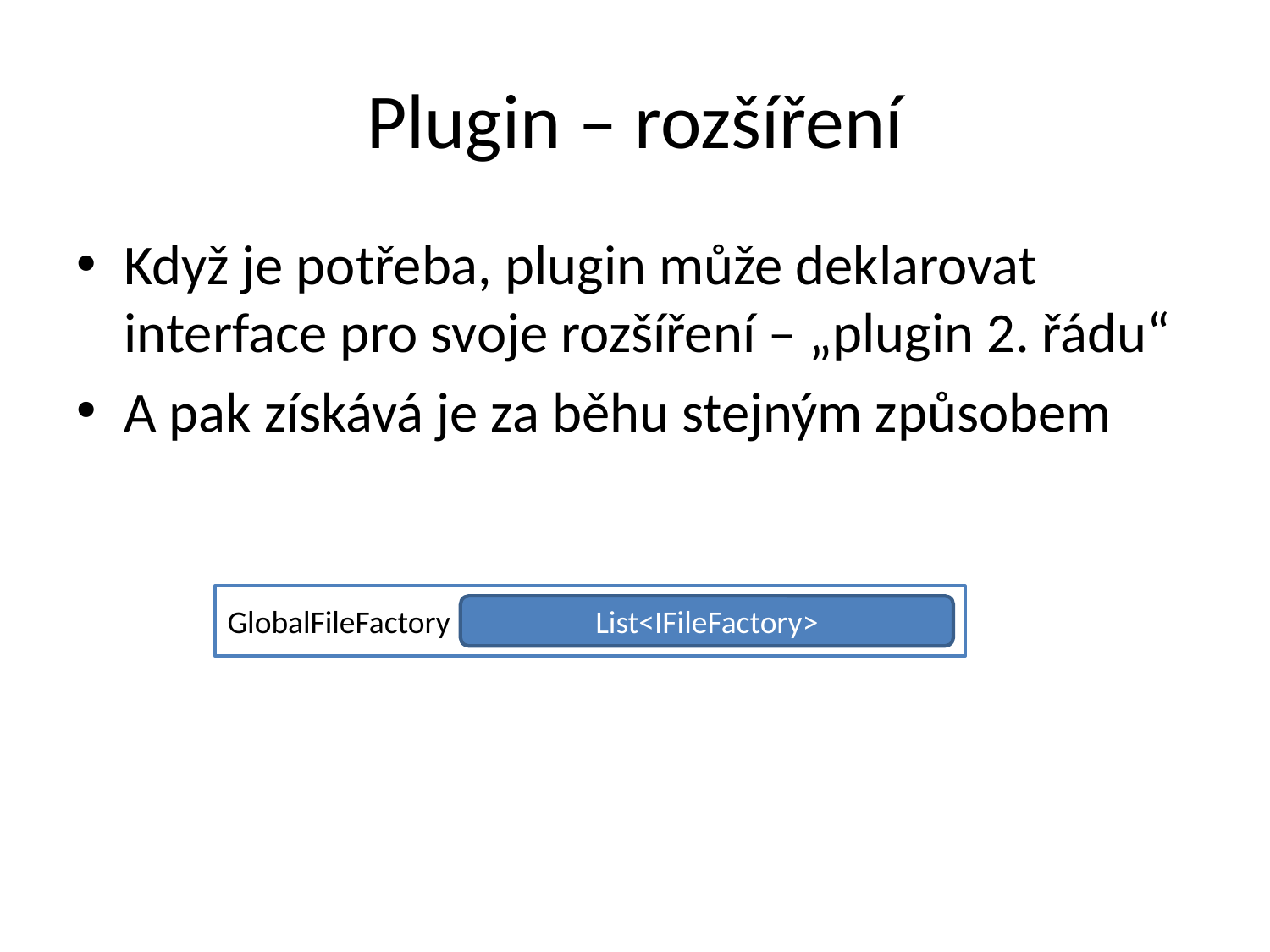

# Plugin – rozšíření
Když je potřeba, plugin může deklarovat interface pro svoje rozšíření – „plugin 2. řádu“
A pak získává je za běhu stejným způsobem
GlobalFileFactory
List<IFileFactory>